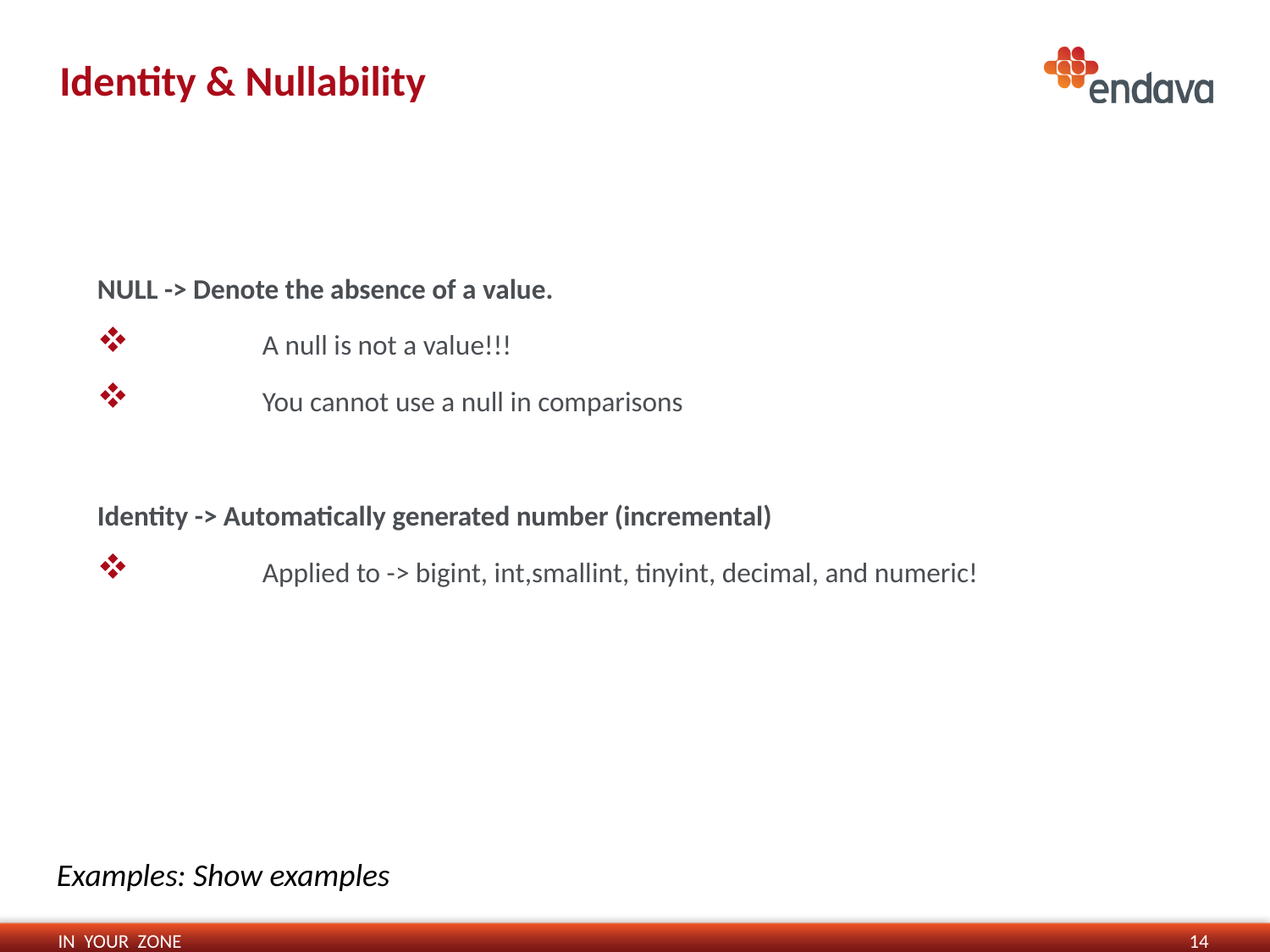

# Identity & Nullability
NULL -> Denote the absence of a value.
	A null is not a value!!!
	You cannot use a null in comparisons

Identity -> Automatically generated number (incremental)
	Applied to -> bigint, int,smallint, tinyint, decimal, and numeric!

Examples: Show examples
14